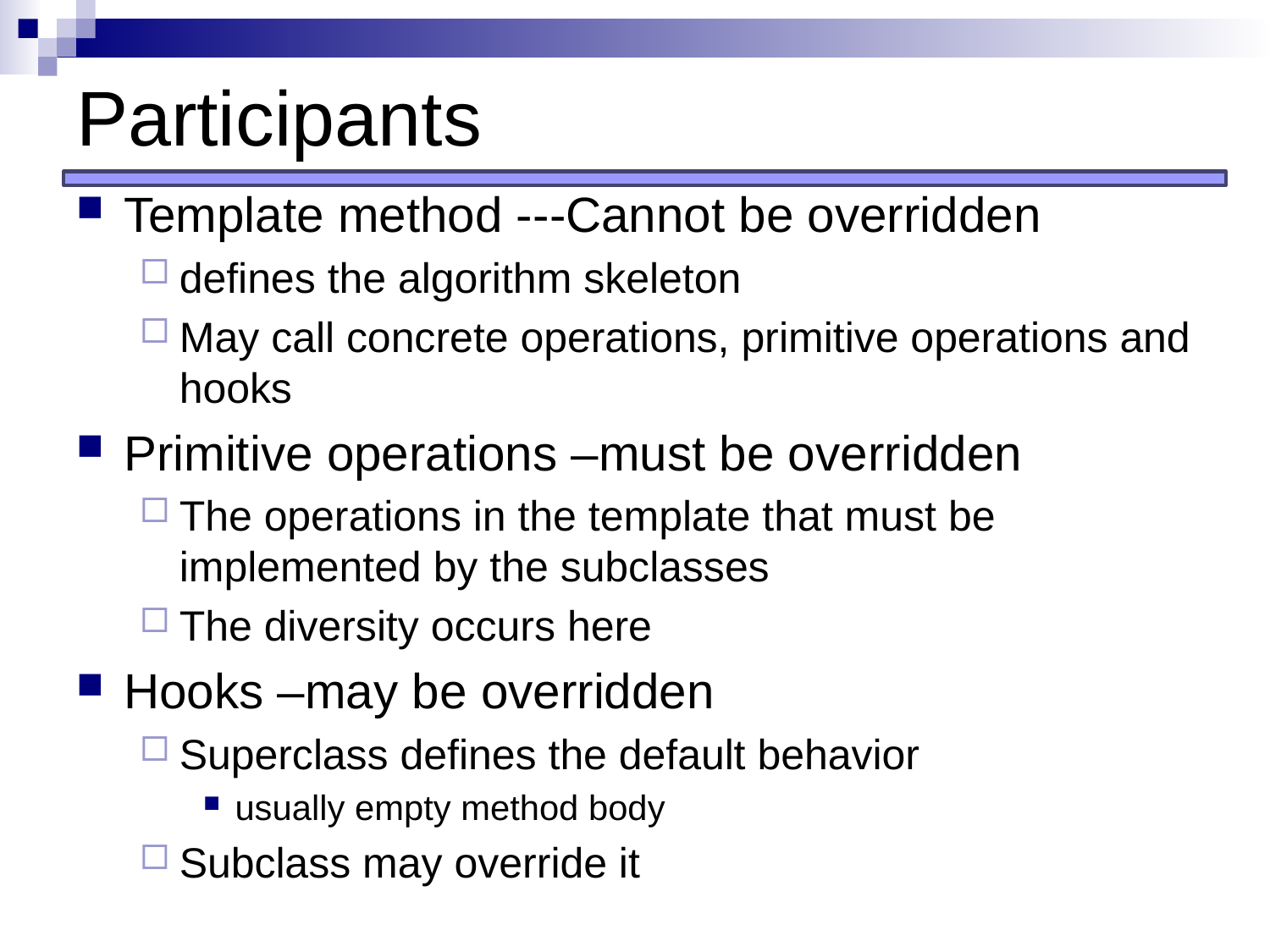

# Participants
Template method ---Cannot be overridden
defines the algorithm skeleton
May call concrete operations, primitive operations and hooks
Primitive operations –must be overridden
The operations in the template that must be implemented by the subclasses
The diversity occurs here
Hooks –may be overridden
Superclass defines the default behavior
usually empty method body
Subclass may override it